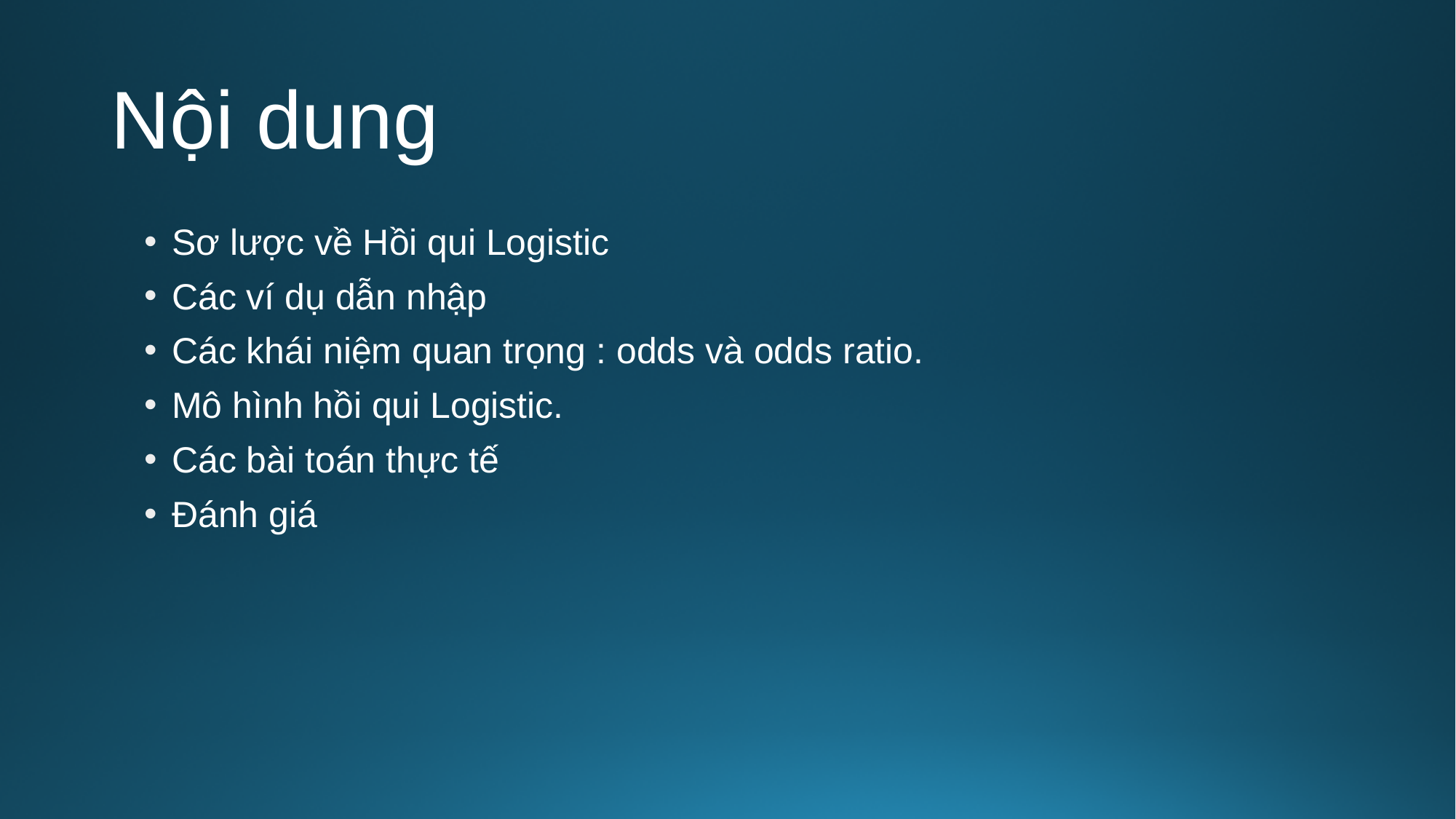

# Nội dung
Sơ lược về Hồi qui Logistic
Các ví dụ dẫn nhập
Các khái niệm quan trọng : odds và odds ratio.
Mô hình hồi qui Logistic.
Các bài toán thực tế
Đánh giá